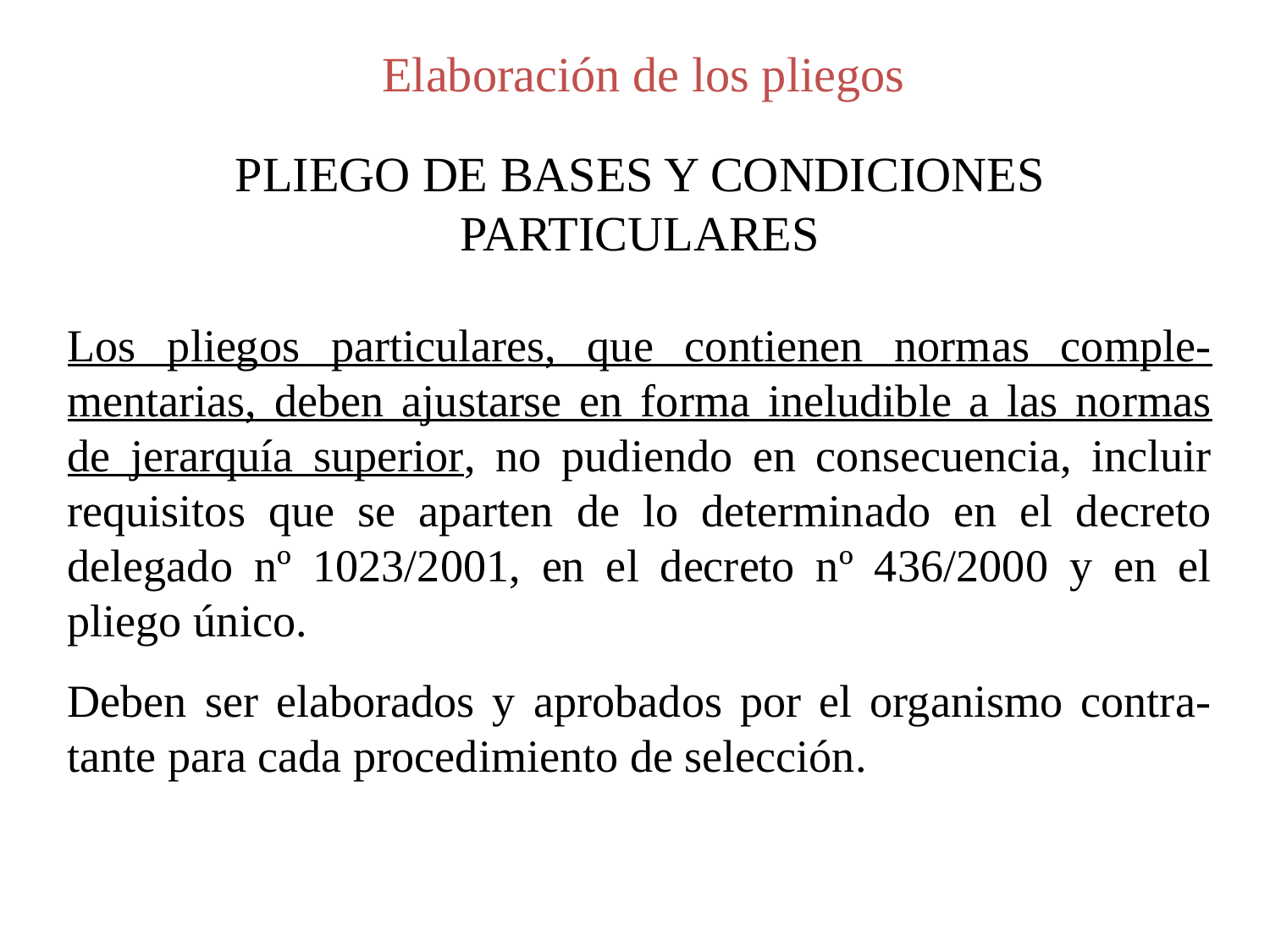

Elaboración de los pliegos
PLIEGO DE BASES Y CONDICIONES
PARTICULARES

Los pliegos particulares, que contienen normas comple-mentarias, deben ajustarse en forma ineludible a las normas de jerarquía superior, no pudiendo en consecuencia, incluir requisitos que se aparten de lo determinado en el decreto delegado nº 1023/2001, en el decreto nº 436/2000 y en el pliego único.

Deben ser elaborados y aprobados por el organismo contra- tante para cada procedimiento de selección.